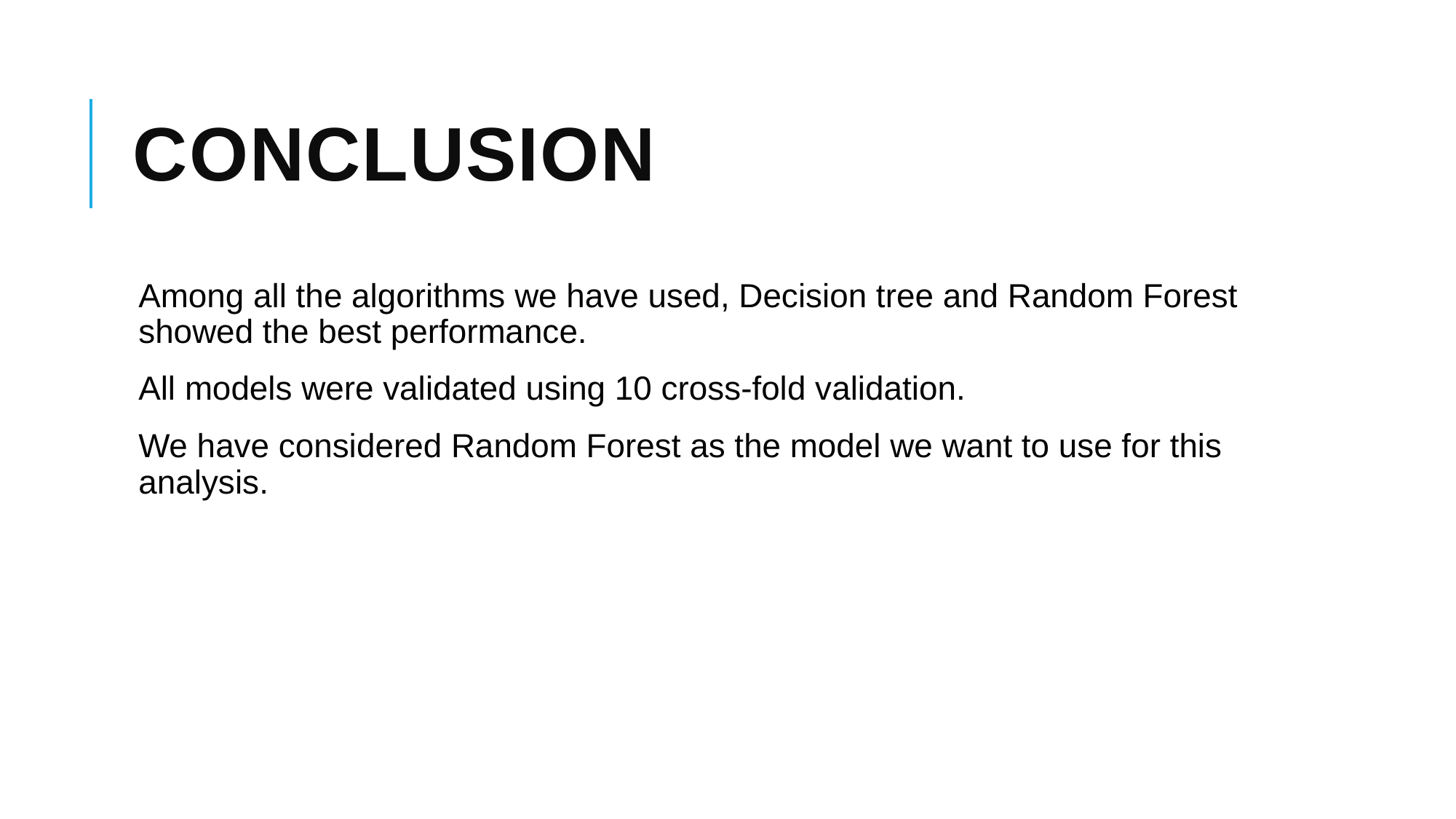

# Conclusion
Among all the algorithms we have used, Decision tree and Random Forest showed the best performance.
All models were validated using 10 cross-fold validation.
We have considered Random Forest as the model we want to use for this analysis.